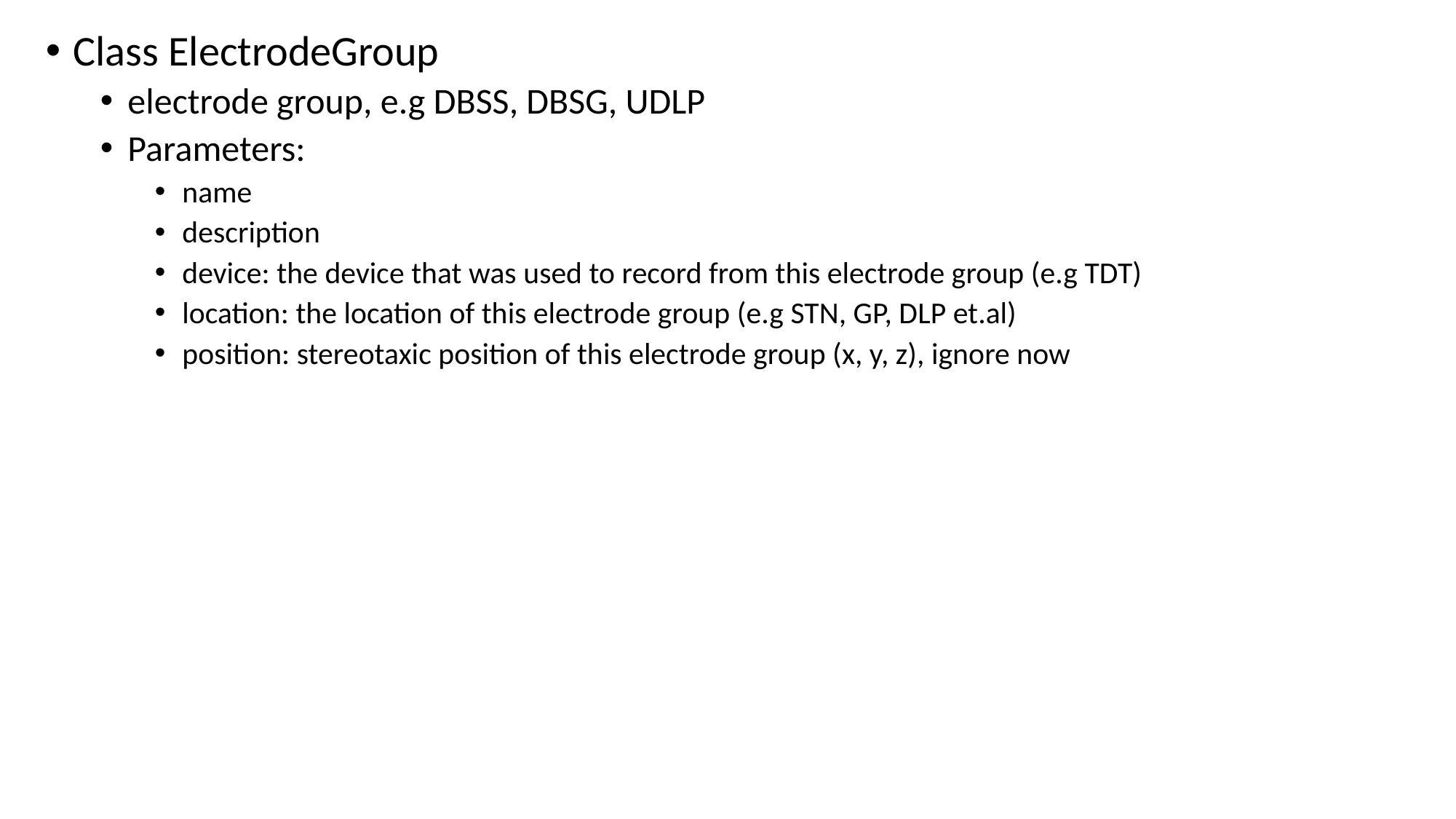

Class ElectrodeGroup
electrode group, e.g DBSS, DBSG, UDLP
Parameters:
name
description
device: the device that was used to record from this electrode group (e.g TDT)
location: the location of this electrode group (e.g STN, GP, DLP et.al)
position: stereotaxic position of this electrode group (x, y, z), ignore now